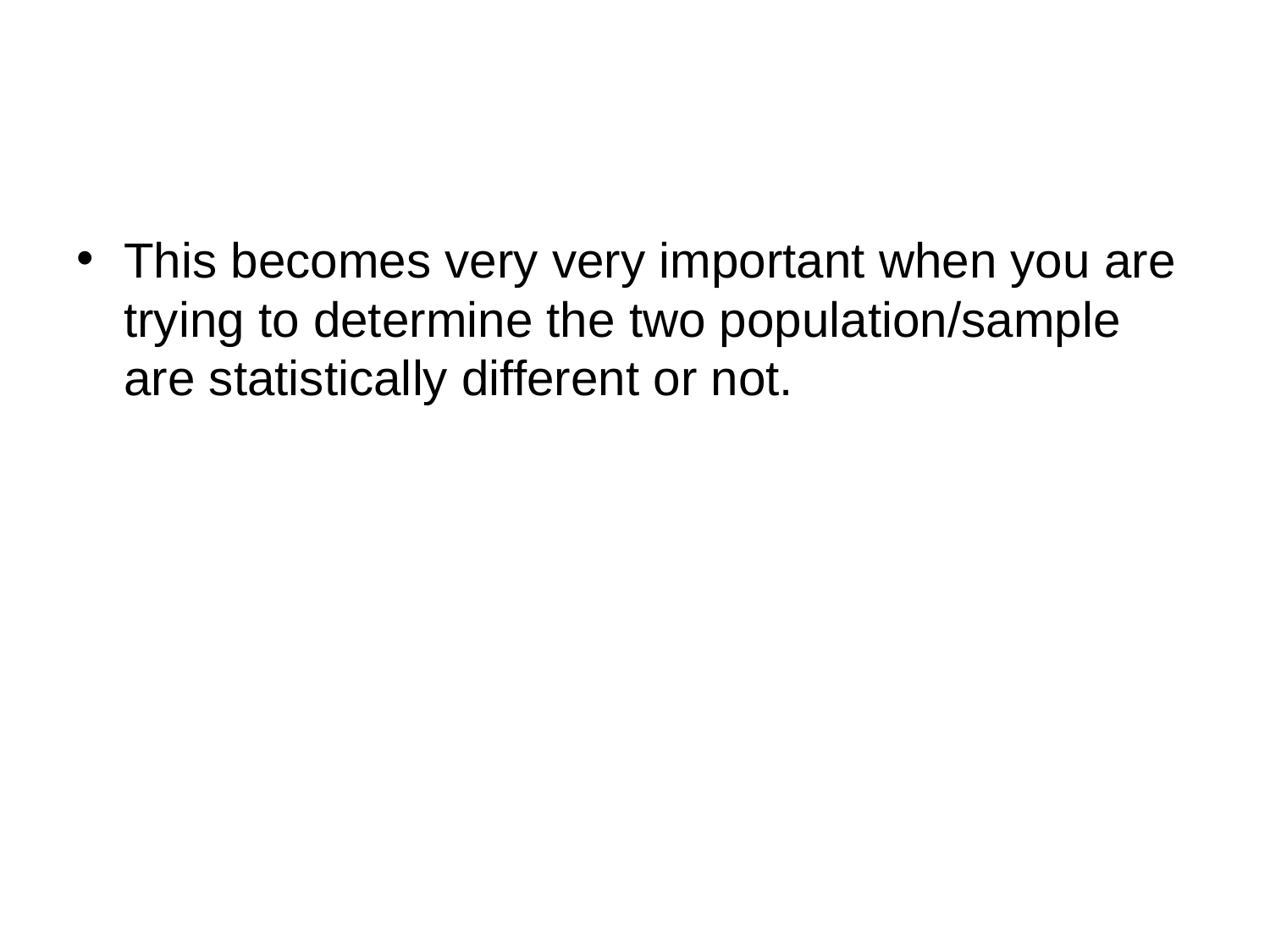

#
This becomes very very important when you are trying to determine the two population/sample are statistically different or not.